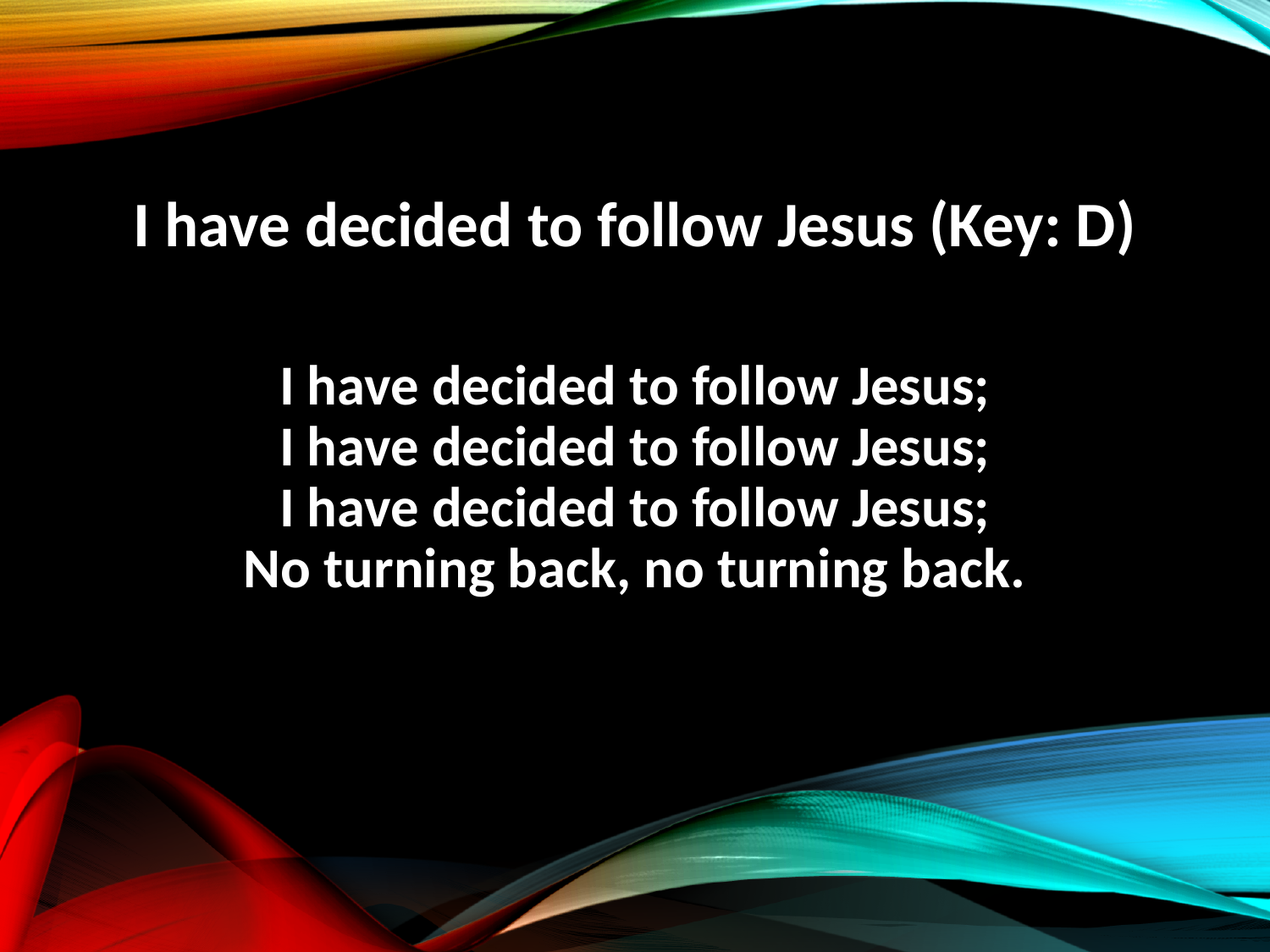

I have decided to follow Jesus (Key: D)

I have decided to follow Jesus;
I have decided to follow Jesus;
I have decided to follow Jesus;
No turning back, no turning back.